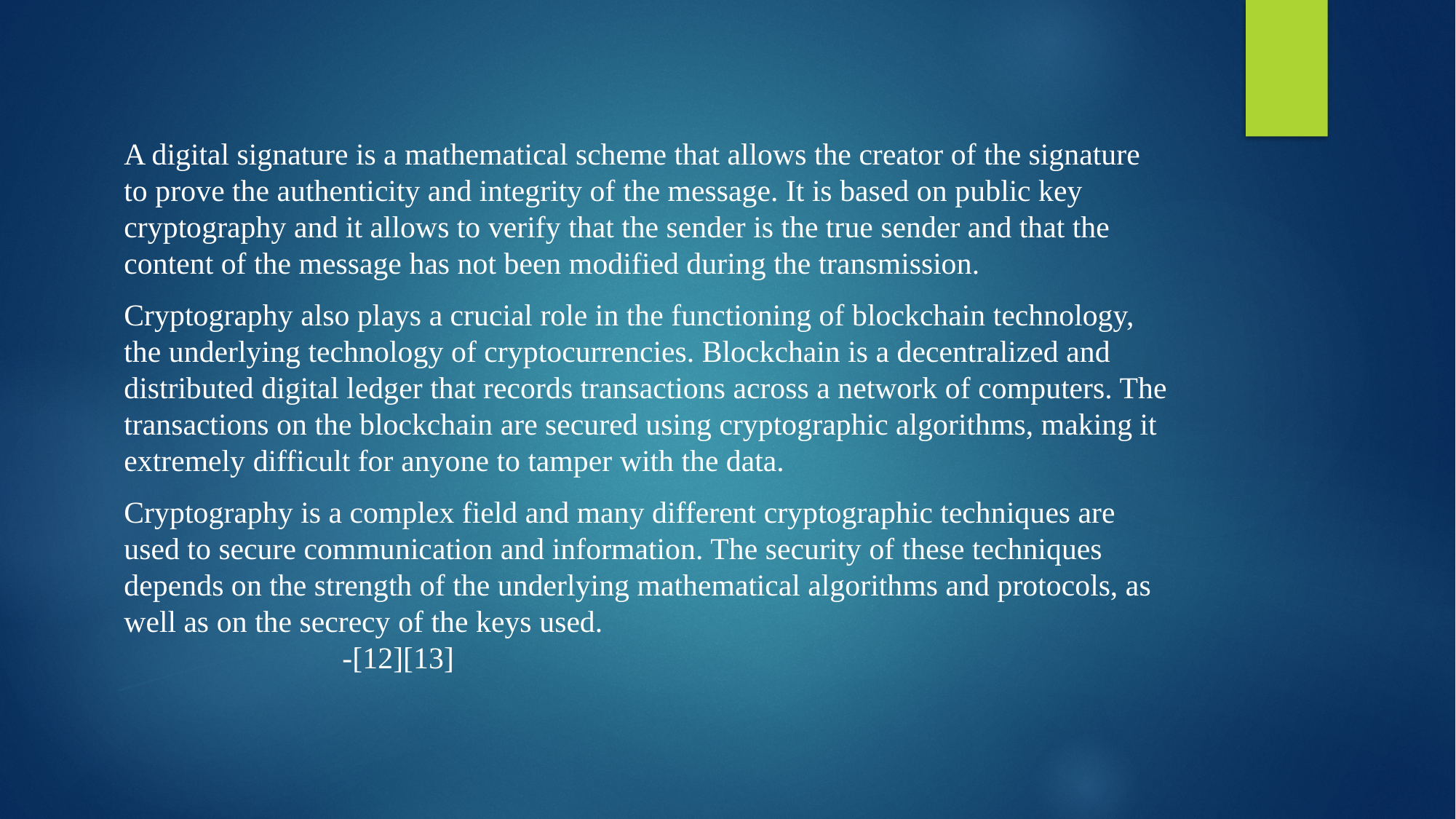

A digital signature is a mathematical scheme that allows the creator of the signature to prove the authenticity and integrity of the message. It is based on public key cryptography and it allows to verify that the sender is the true sender and that the content of the message has not been modified during the transmission.
Cryptography also plays a crucial role in the functioning of blockchain technology, the underlying technology of cryptocurrencies. Blockchain is a decentralized and distributed digital ledger that records transactions across a network of computers. The transactions on the blockchain are secured using cryptographic algorithms, making it extremely difficult for anyone to tamper with the data.
Cryptography is a complex field and many different cryptographic techniques are used to secure communication and information. The security of these techniques depends on the strength of the underlying mathematical algorithms and protocols, as well as on the secrecy of the keys used.							-[12][13]